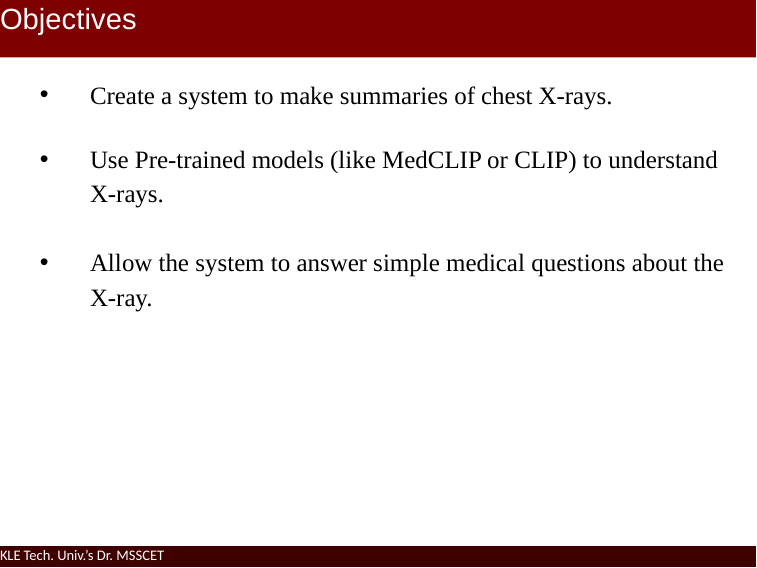

# Objectives

Create a system to make summaries of chest X-rays.
Use Pre-trained models (like MedCLIP or CLIP) to understand X-rays.
Allow the system to answer simple medical questions about the X-ray.

KLE Tech. Univ.’s Dr. MSSCET